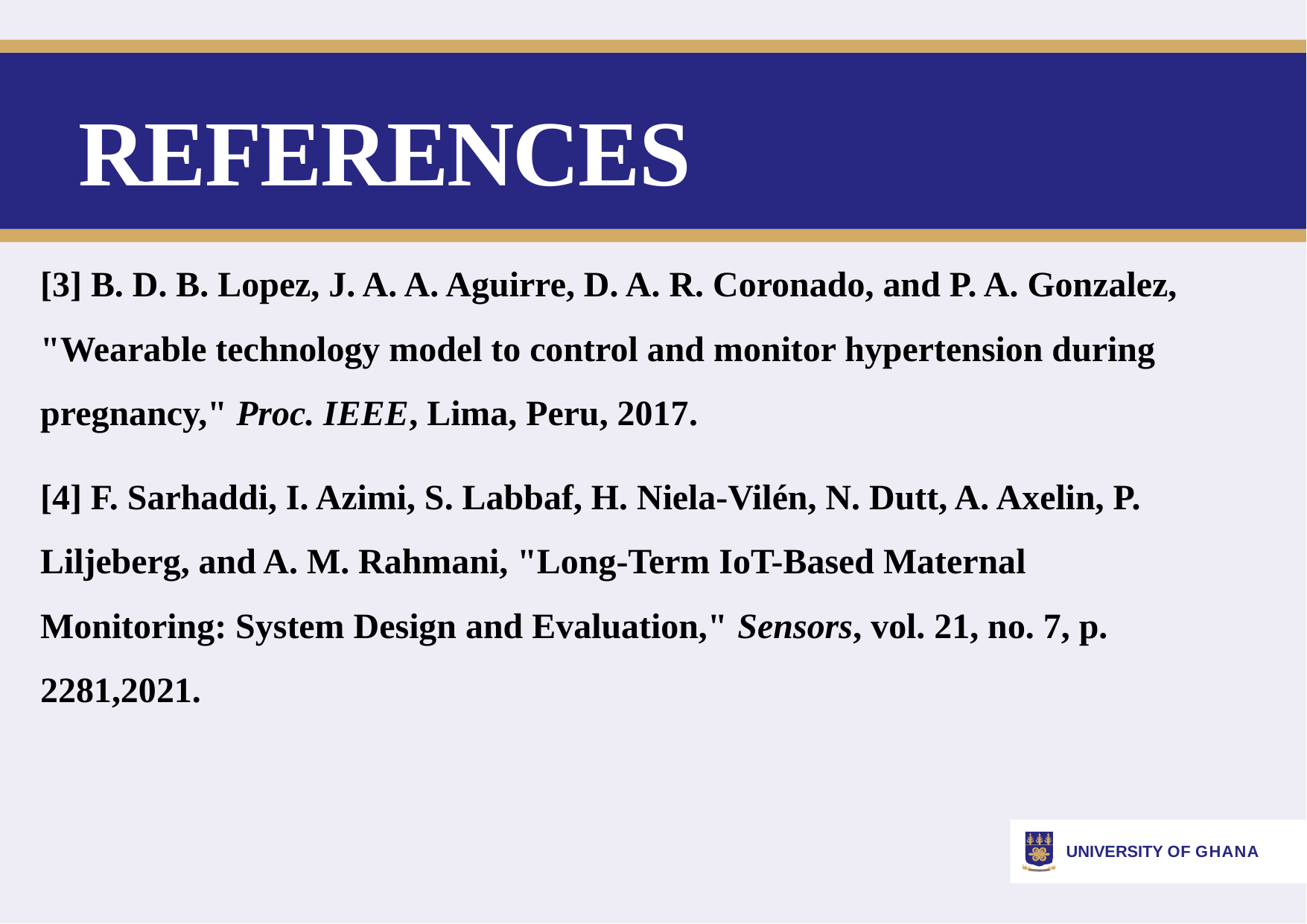

# REFERENCES
[3] B. D. B. Lopez, J. A. A. Aguirre, D. A. R. Coronado, and P. A. Gonzalez, "Wearable technology model to control and monitor hypertension during pregnancy," Proc. IEEE, Lima, Peru, 2017.
[4] F. Sarhaddi, I. Azimi, S. Labbaf, H. Niela-Vilén, N. Dutt, A. Axelin, P. Liljeberg, and A. M. Rahmani, "Long-Term IoT-Based Maternal Monitoring: System Design and Evaluation," Sensors, vol. 21, no. 7, p. 2281,2021.

UNIVERSITY OF GHANA